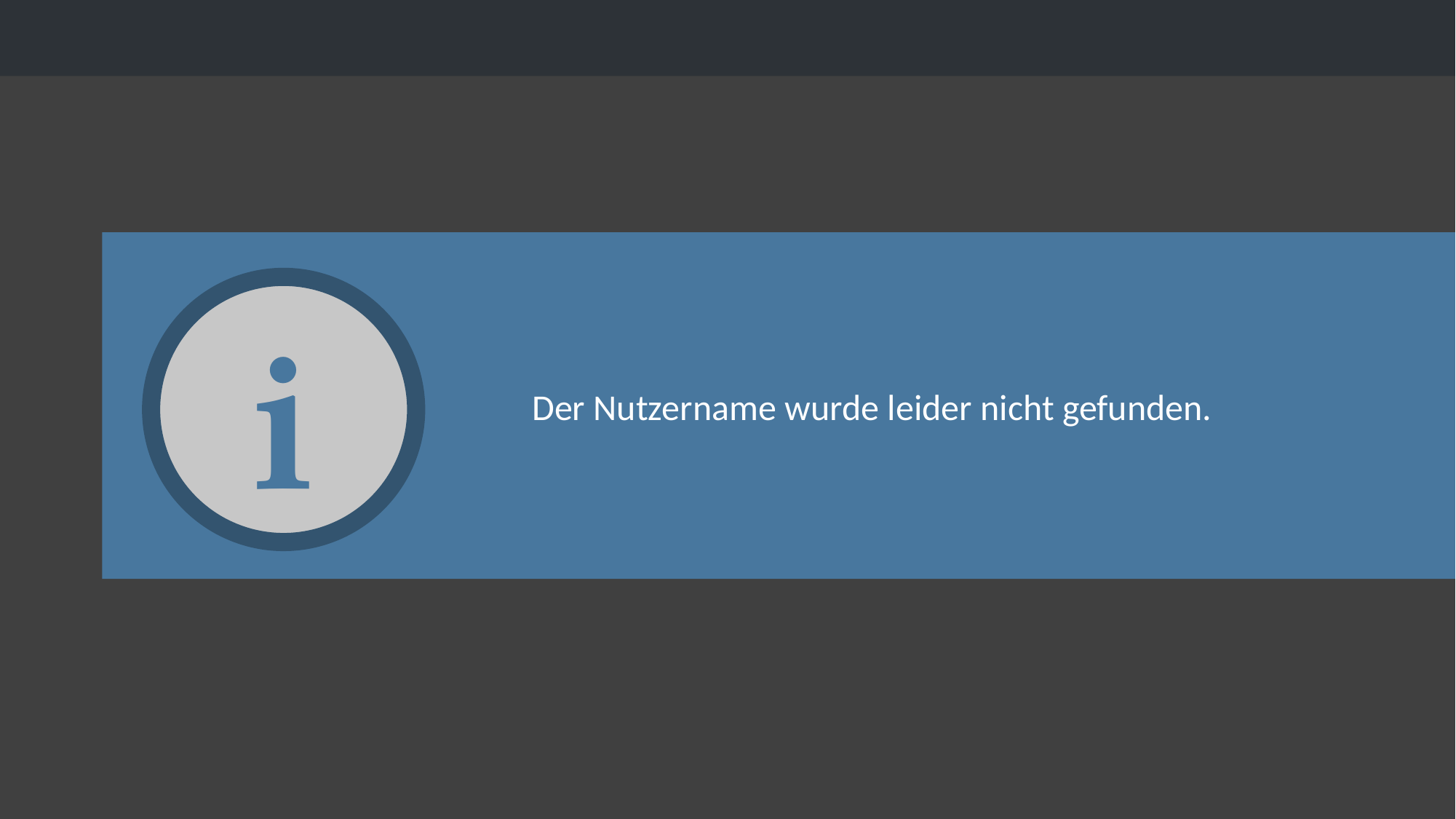

i

Der Nutzername wurde leider nicht gefunden.